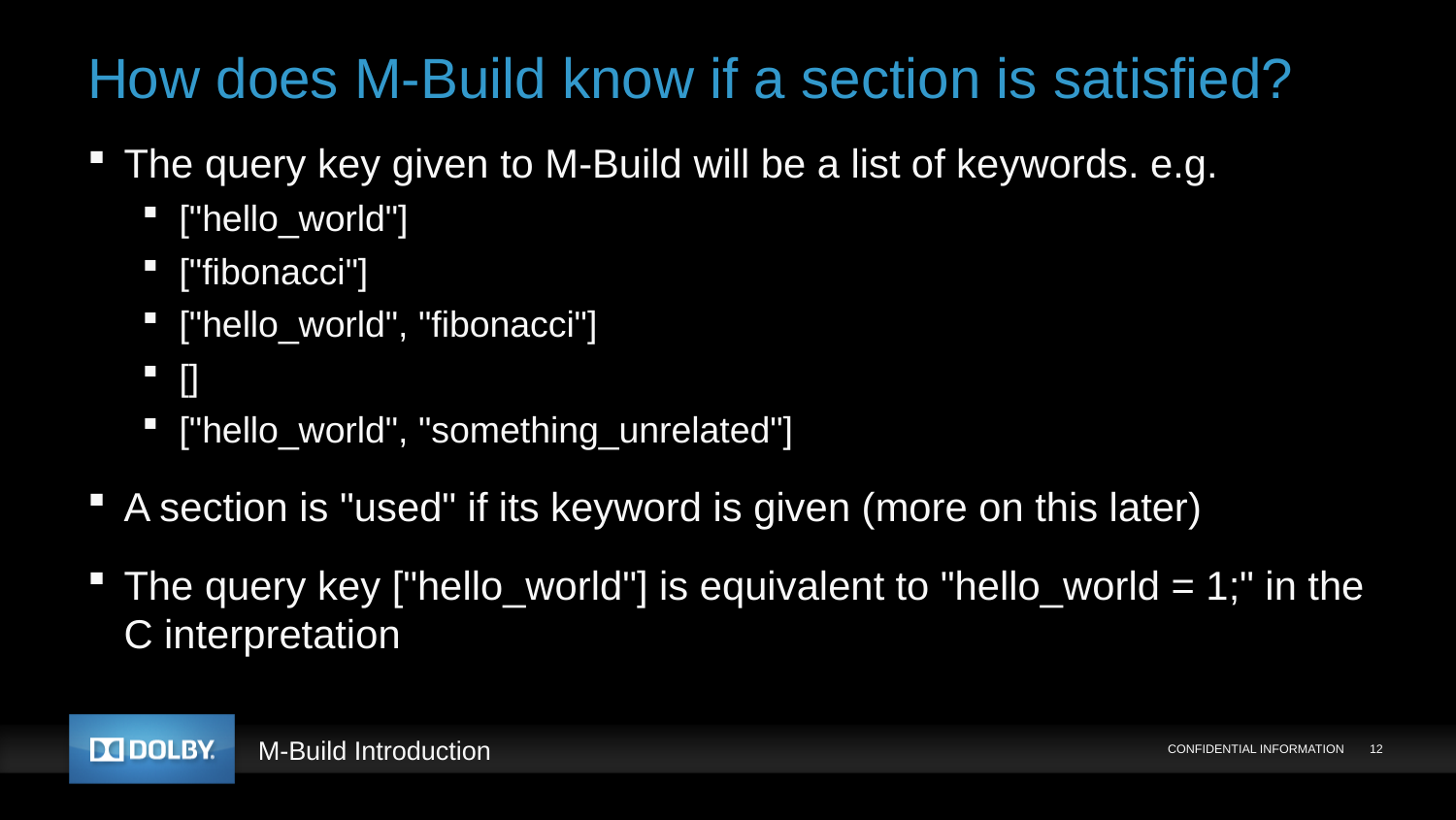

# How does M-Build know if a section is satisfied?
The query key given to M-Build will be a list of keywords. e.g.
["hello_world"]
["fibonacci"]
["hello_world", "fibonacci"]
[]
["hello_world", "something_unrelated"]
A section is "used" if its keyword is given (more on this later)
The query key ["hello_world"] is equivalent to "hello_world = 1;" in the C interpretation
CONFIDENTIAL INFORMATION
12